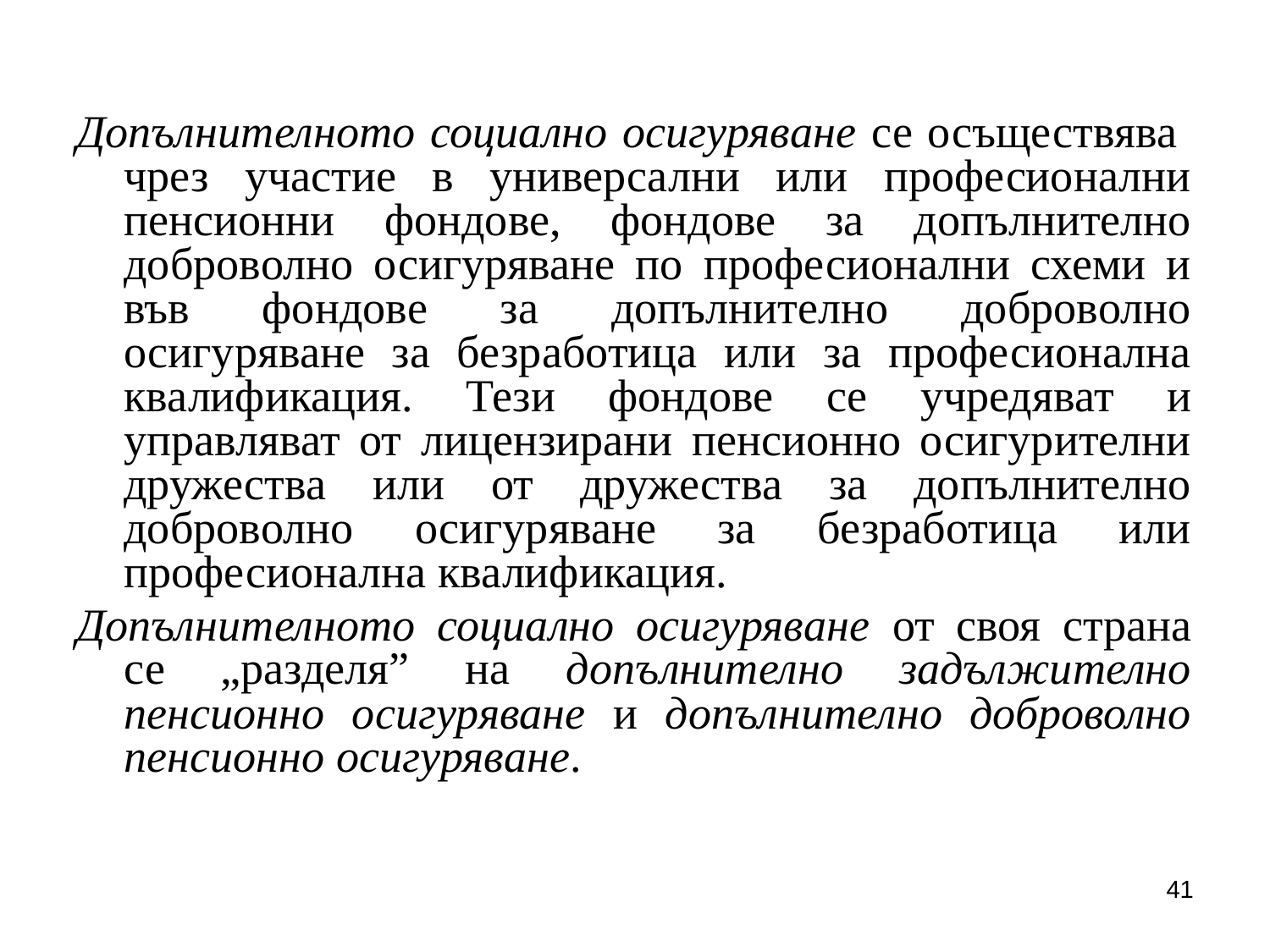

Допълнителното социално осигуряване се осъществява  чрез участие в универсални или професионални пенсионни фондове, фондове за допълнително доброволно осигуряване по професионални схеми и във фондове за допълнително доброволно осигуряване за безработица или за професионална квалификация. Тези фондове се учредяват и управляват от лицензирани пенсионно осигурителни дружества или от дружества за допълнително доброволно осигуряване за безработица или професионална квалификация.
Допълнителното социално осигуряване от своя страна се „разделя” на допълнително задължително пенсионно осигуряване и допълнително доброволно пенсионно осигуряване.
41